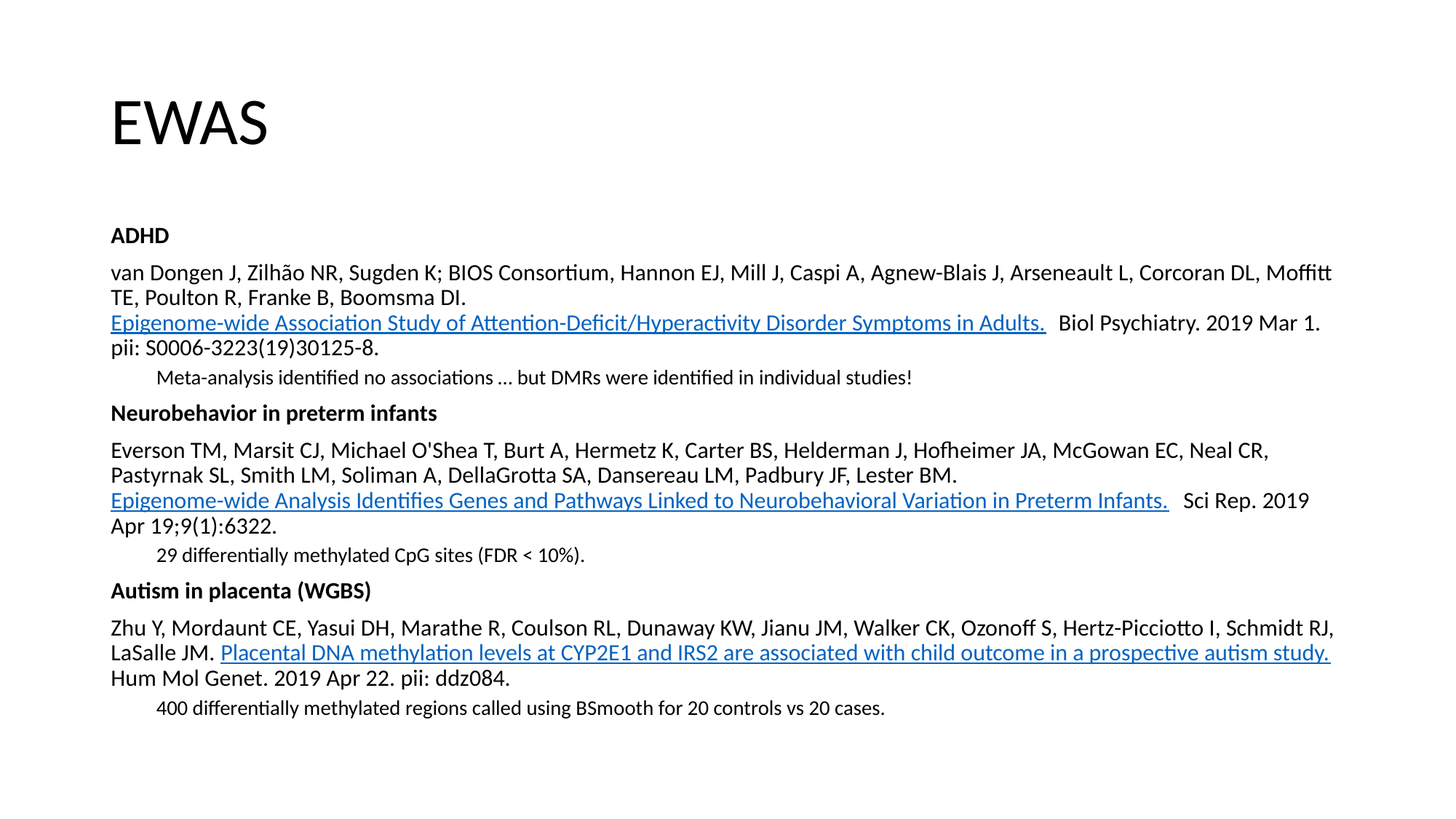

# EWAS
ADHD
van Dongen J, Zilhão NR, Sugden K; BIOS Consortium, Hannon EJ, Mill J, Caspi A, Agnew-Blais J, Arseneault L, Corcoran DL, Moffitt TE, Poulton R, Franke B, Boomsma DI. Epigenome-wide Association Study of Attention-Deficit/Hyperactivity Disorder Symptoms in Adults. Biol Psychiatry. 2019 Mar 1. pii: S0006-3223(19)30125-8.
Meta-analysis identified no associations … but DMRs were identified in individual studies!
Neurobehavior in preterm infants
Everson TM, Marsit CJ, Michael O'Shea T, Burt A, Hermetz K, Carter BS, Helderman J, Hofheimer JA, McGowan EC, Neal CR, Pastyrnak SL, Smith LM, Soliman A, DellaGrotta SA, Dansereau LM, Padbury JF, Lester BM. Epigenome-wide Analysis Identifies Genes and Pathways Linked to Neurobehavioral Variation in Preterm Infants. Sci Rep. 2019 Apr 19;9(1):6322.
29 differentially methylated CpG sites (FDR < 10%).
Autism in placenta (WGBS)
Zhu Y, Mordaunt CE, Yasui DH, Marathe R, Coulson RL, Dunaway KW, Jianu JM, Walker CK, Ozonoff S, Hertz-Picciotto I, Schmidt RJ, LaSalle JM. Placental DNA methylation levels at CYP2E1 and IRS2 are associated with child outcome in a prospective autism study. Hum Mol Genet. 2019 Apr 22. pii: ddz084.
400 differentially methylated regions called using BSmooth for 20 controls vs 20 cases.